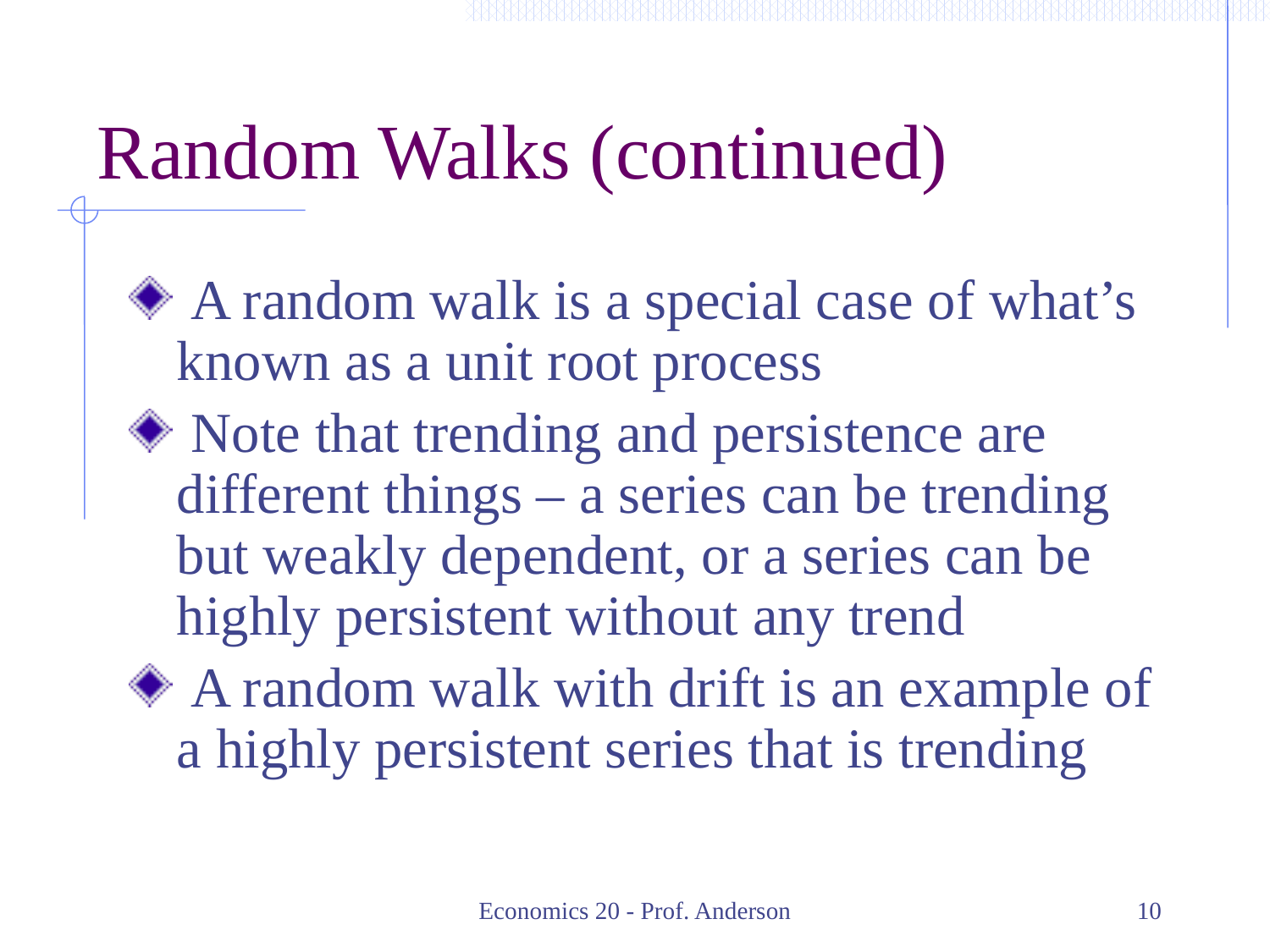

# Random Walks (continued)
 A random walk is a special case of what’s known as a unit root process
 Note that trending and persistence are different things – a series can be trending but weakly dependent, or a series can be highly persistent without any trend
 A random walk with drift is an example of a highly persistent series that is trending
Economics 20 - Prof. Anderson
10